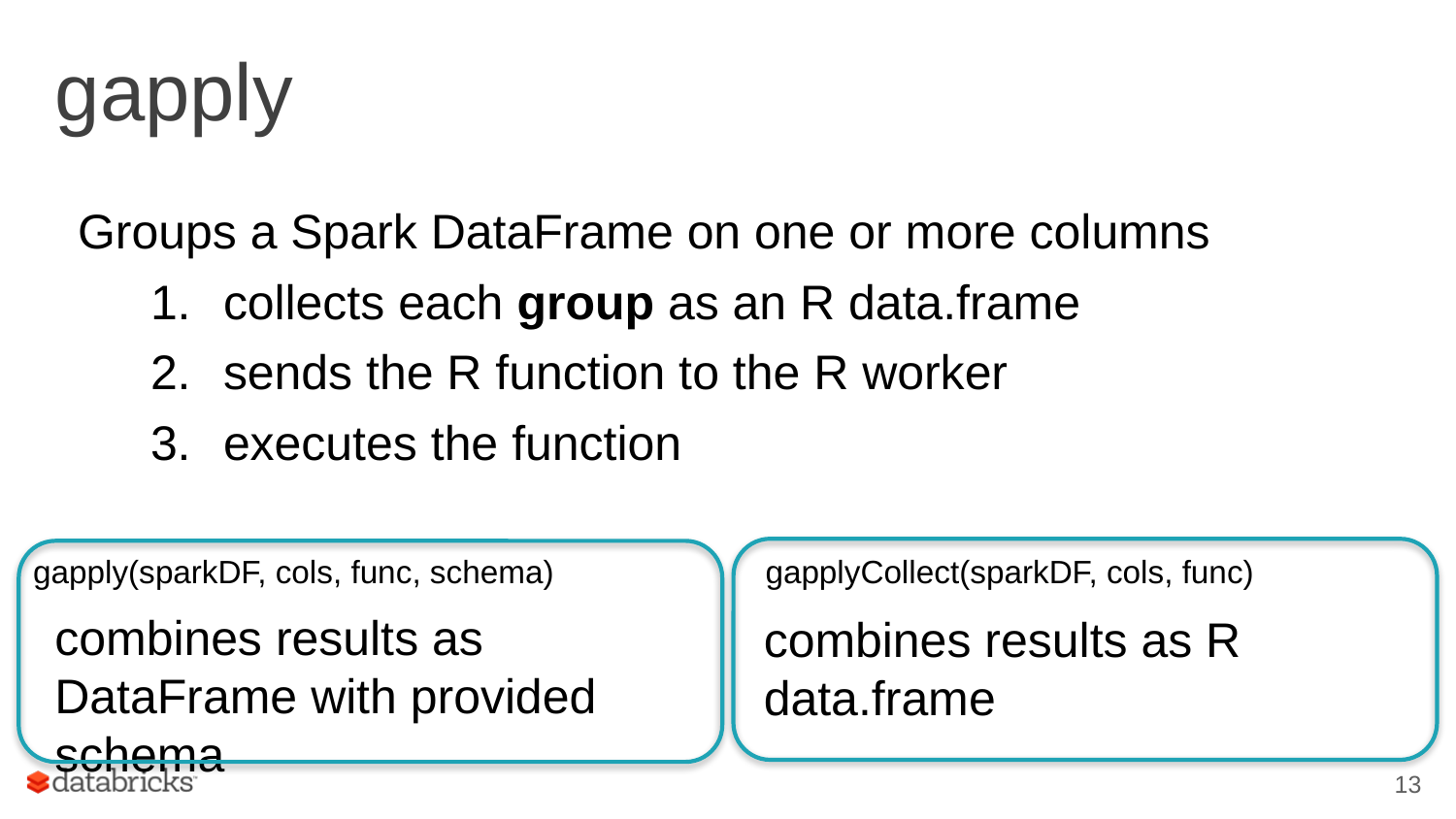

# gapply
Groups a Spark DataFrame on one or more columns
collects each group as an R data.frame
sends the R function to the R worker
executes the function

gapplyCollect(sparkDF, cols, func)
combines results as R data.frame

gapply(sparkDF, cols, func, schema)
combines results as DataFrame with provided schema
13